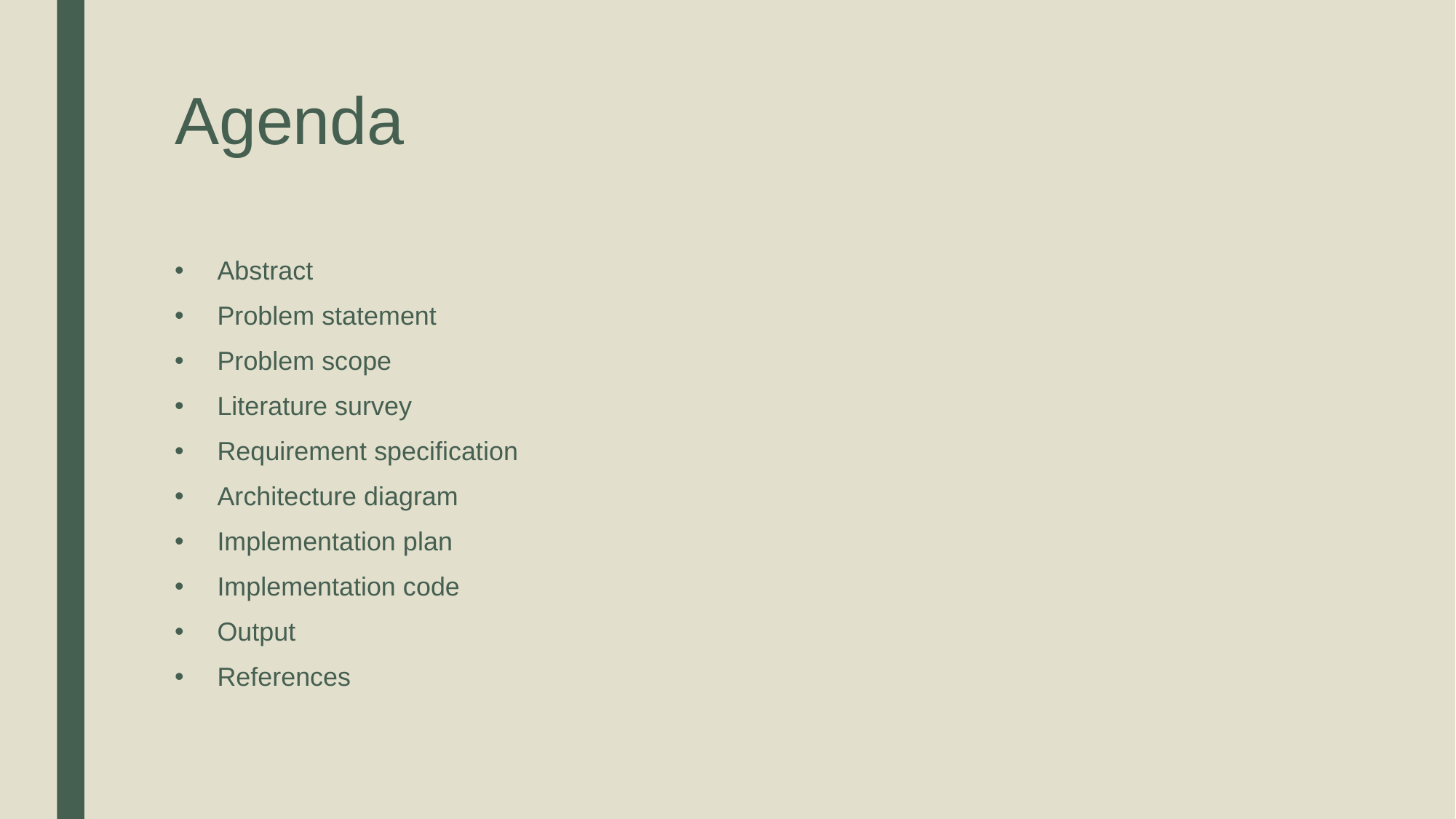

# Agenda
Abstract
Problem statement
Problem scope
Literature survey
Requirement specification
Architecture diagram
Implementation plan
Implementation code
Output
References